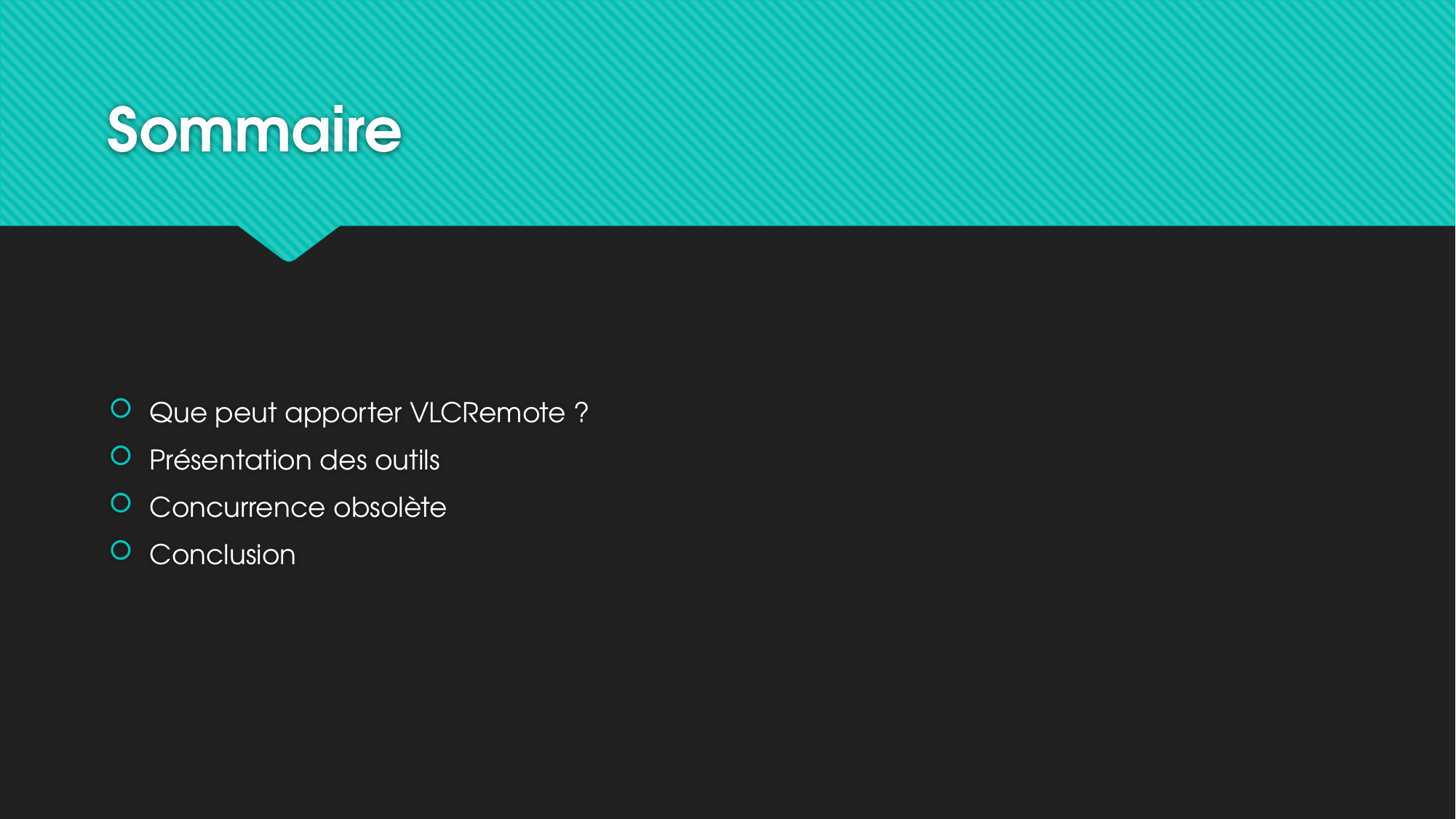

# Sommaire
Que peut apporter VLCRemote ?
Présentation des outils
Concurrence obsolète
Conclusion